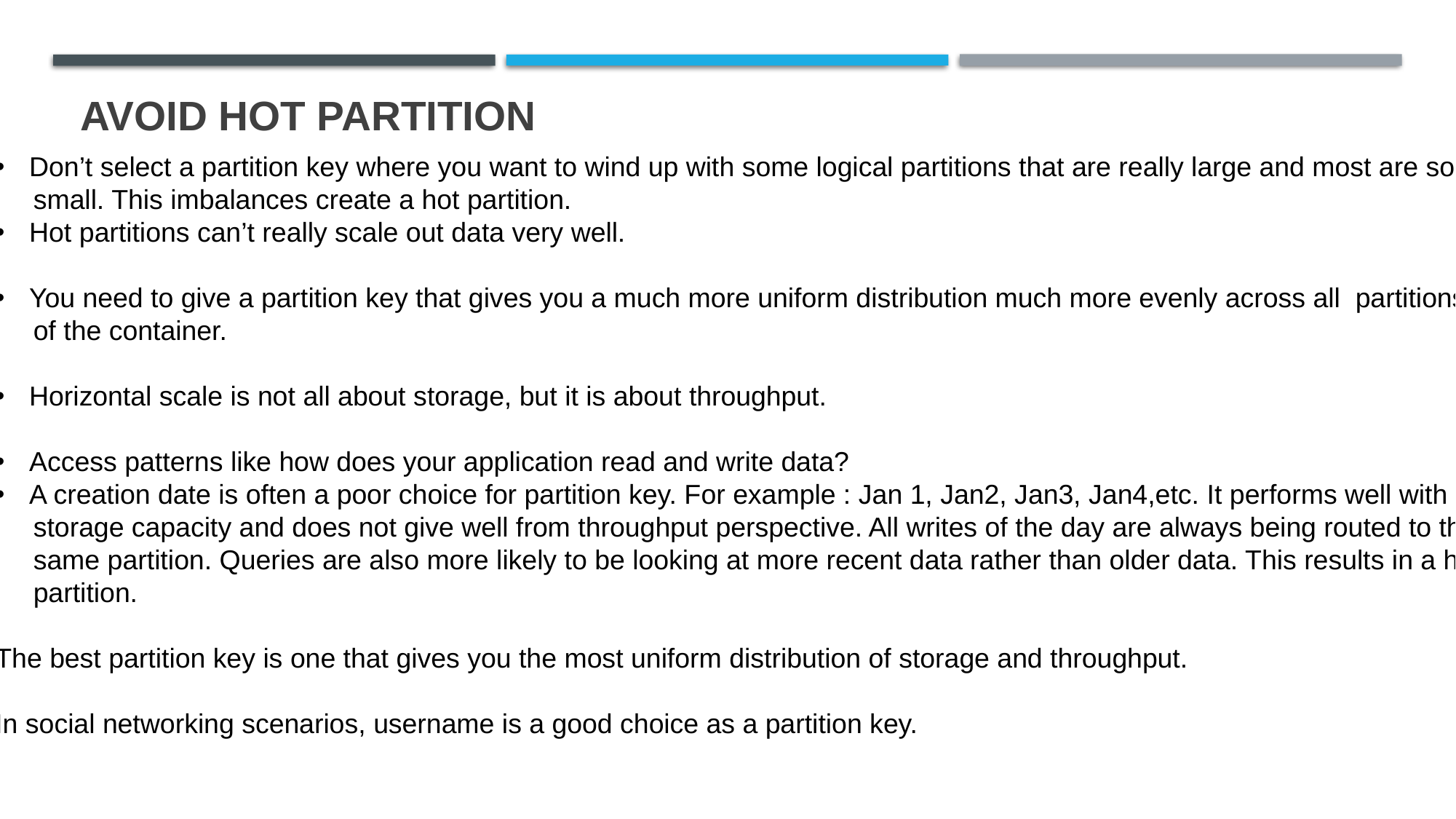

# Avoid HOT Partition
Don’t select a partition key where you want to wind up with some logical partitions that are really large and most are so
     small. This imbalances create a hot partition.
Hot partitions can’t really scale out data very well.

You need to give a partition key that gives you a much more uniform distribution much more evenly across all  partitions
     of the container.

Horizontal scale is not all about storage, but it is about throughput.

Access patterns like how does your application read and write data?
A creation date is often a poor choice for partition key. For example : Jan 1, Jan2, Jan3, Jan4,etc. It performs well with
     storage capacity and does not give well from throughput perspective. All writes of the day are always being routed to the
     same partition. Queries are also more likely to be looking at more recent data rather than older data. This results in a hot
     partition.

The best partition key is one that gives you the most uniform distribution of storage and throughput.

In social networking scenarios, username is a good choice as a partition key.